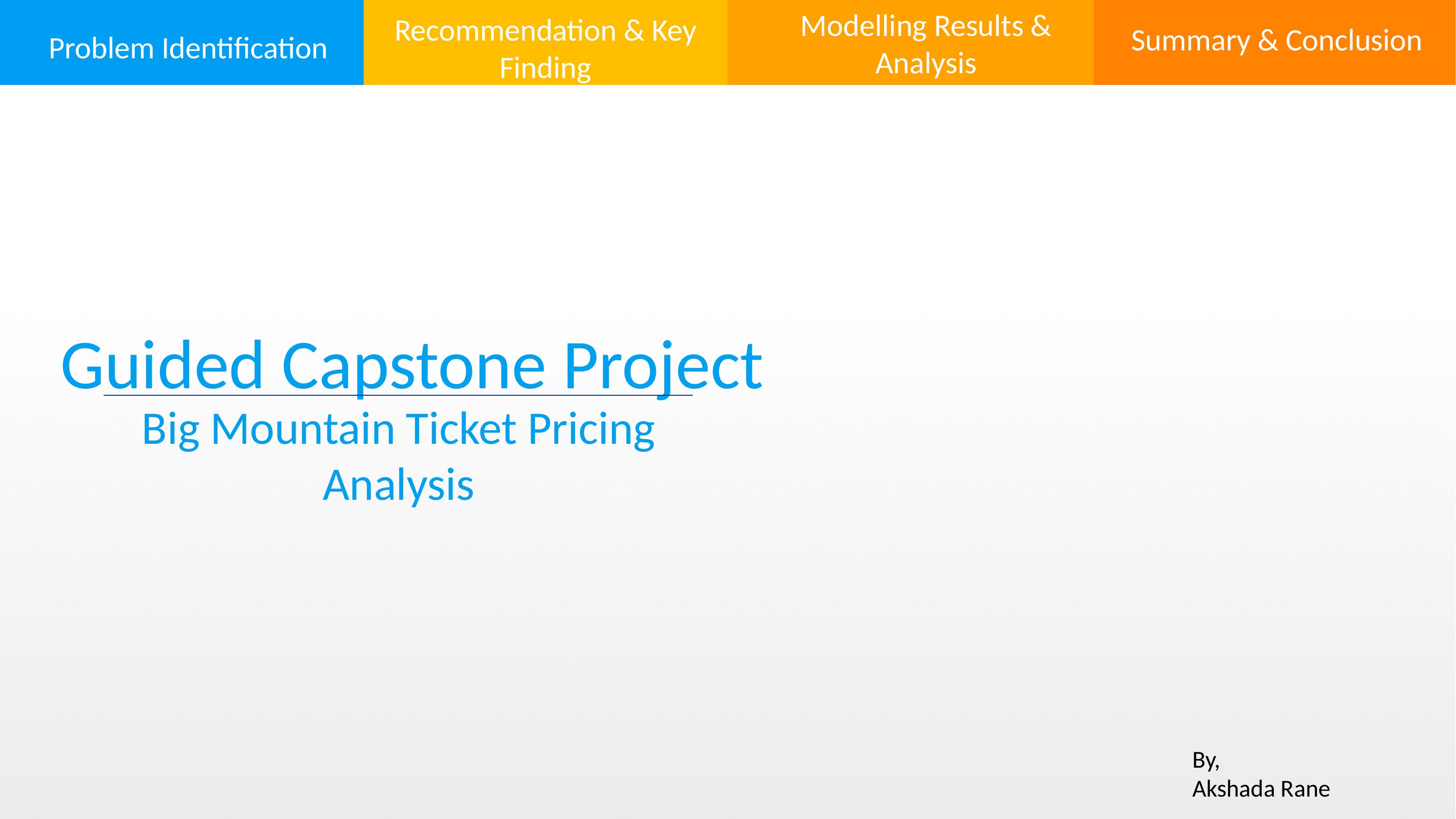

Modelling Results & Analysis
Recommendation & Key Finding
Summary & Conclusion
Problem Identification

Guided Capstone Project

Big Mountain Ticket Pricing Analysis
By,
Akshada Rane